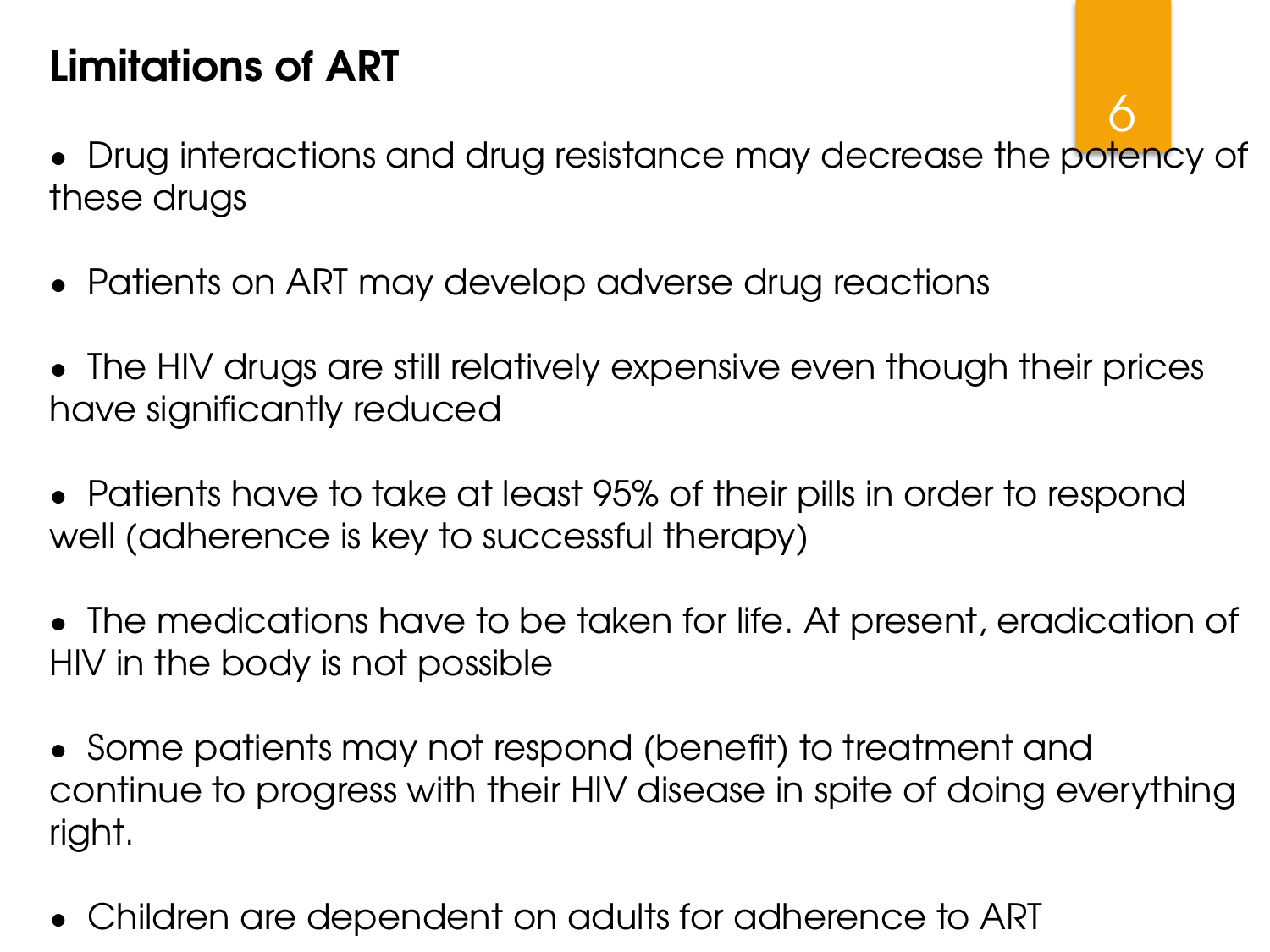

Limitations of ART

•  Drug interactions and drug resistance may decrease the potency of these drugs

•  Patients on ART may develop adverse drug reactions

•  The HIV drugs are still relatively expensive even though their prices have significantly reduced

•  Patients have to take at least 95% of their pills in order to respond well (adherence is key to successful therapy)

•  The medications have to be taken for life. At present, eradication of HIV in the body is not possible

•  Some patients may not respond (benefit) to treatment and continue to progress with their HIV disease in spite of doing everything right.

•  Children are dependent on adults for adherence to ART
6